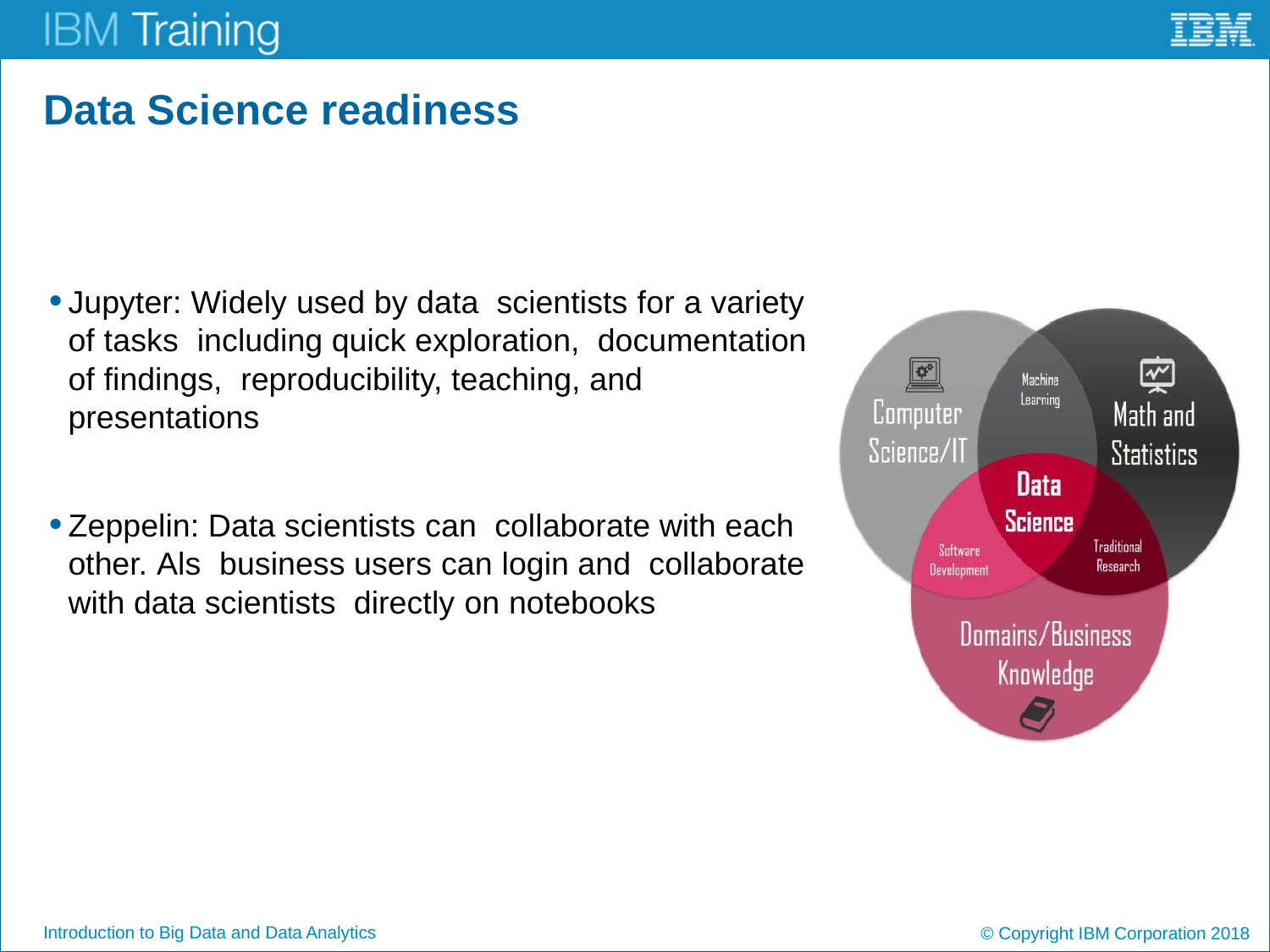

# Data Science readiness
Jupyter: Widely used by data  scientists for a variety of tasks  including quick exploration,  documentation of findings,  reproducibility, teaching, and  presentations

Zeppelin: Data scientists can  collaborate with each other. Als  business users can login and  collaborate with data scientists  directly on notebooks